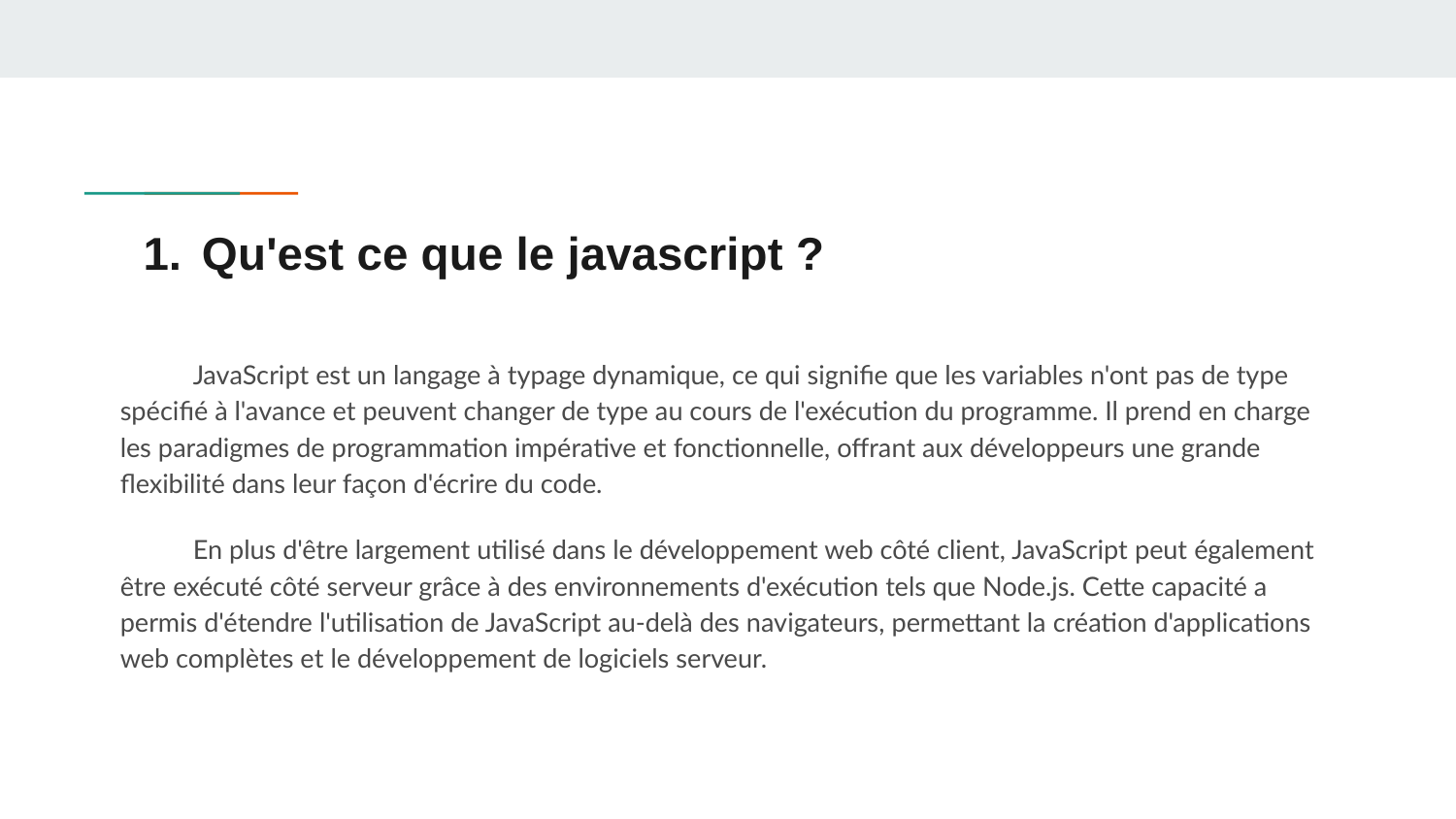

# Qu'est ce que le javascript ?
JavaScript est un langage à typage dynamique, ce qui signifie que les variables n'ont pas de type spécifié à l'avance et peuvent changer de type au cours de l'exécution du programme. Il prend en charge les paradigmes de programmation impérative et fonctionnelle, offrant aux développeurs une grande flexibilité dans leur façon d'écrire du code.
En plus d'être largement utilisé dans le développement web côté client, JavaScript peut également être exécuté côté serveur grâce à des environnements d'exécution tels que Node.js. Cette capacité a permis d'étendre l'utilisation de JavaScript au-delà des navigateurs, permettant la création d'applications web complètes et le développement de logiciels serveur.